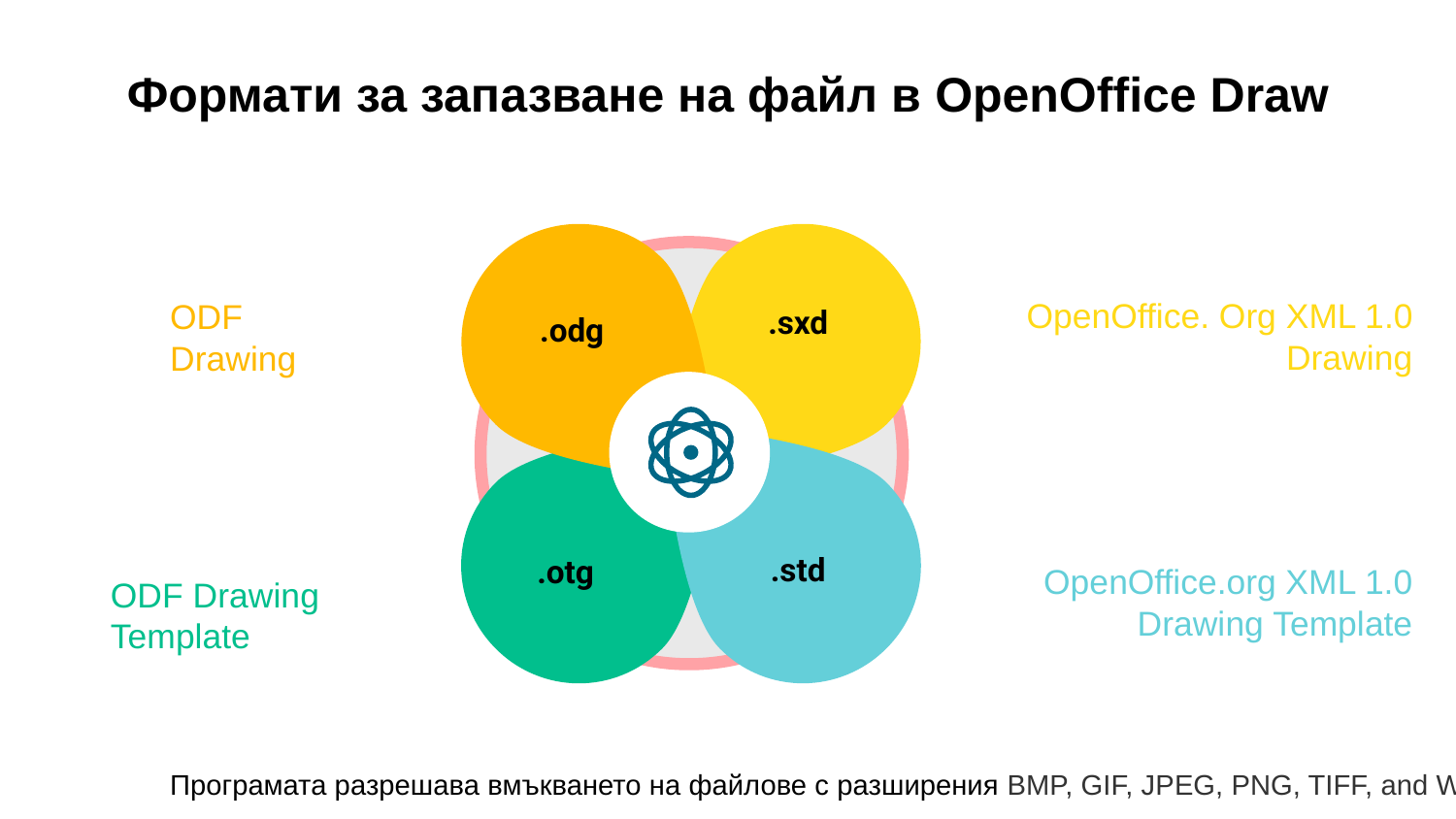

# Формати за запазване на файл в OpenOffice Draw

OpenOffice. Org XML 1.0 Drawing
ODF Drawing
.odg

.sxd

.std

.otg

OpenOffice.org XML 1.0 Drawing Template
ODF Drawing Template

Програмата разрешава вмъкването на файлове с разширения BMP, GIF, JPEG, PNG, TIFF, and WMF